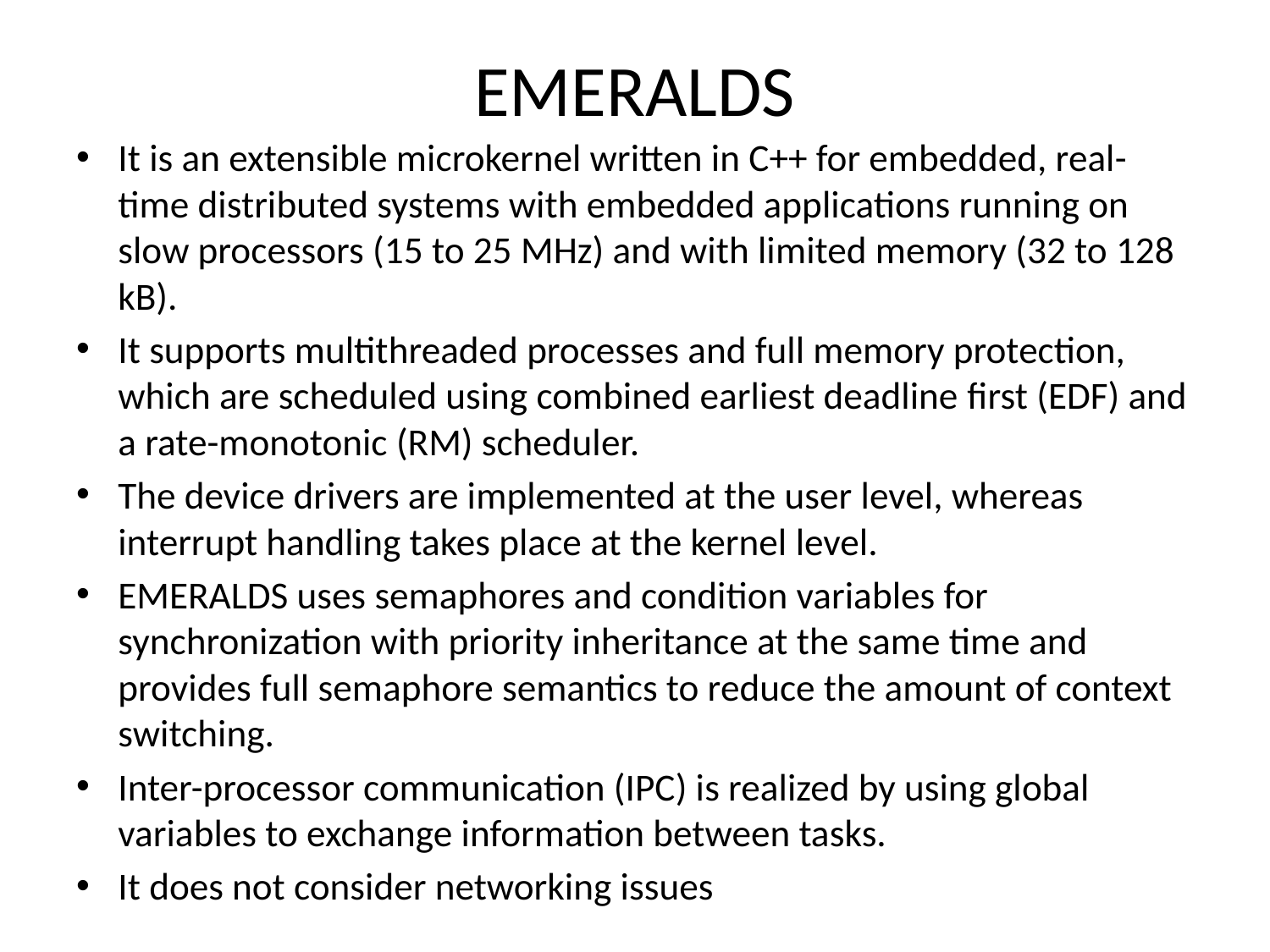

# EMERALDS
It is an extensible microkernel written in C++ for embedded, real-time distributed systems with embedded applications running on slow processors (15 to 25 MHz) and with limited memory (32 to 128 kB).
It supports multithreaded processes and full memory protection, which are scheduled using combined earliest deadline ﬁrst (EDF) and a rate-monotonic (RM) scheduler.
The device drivers are implemented at the user level, whereas interrupt handling takes place at the kernel level.
EMERALDS uses semaphores and condition variables for synchronization with priority inheritance at the same time and provides full semaphore semantics to reduce the amount of context switching.
Inter-processor communication (IPC) is realized by using global variables to exchange information between tasks.
It does not consider networking issues